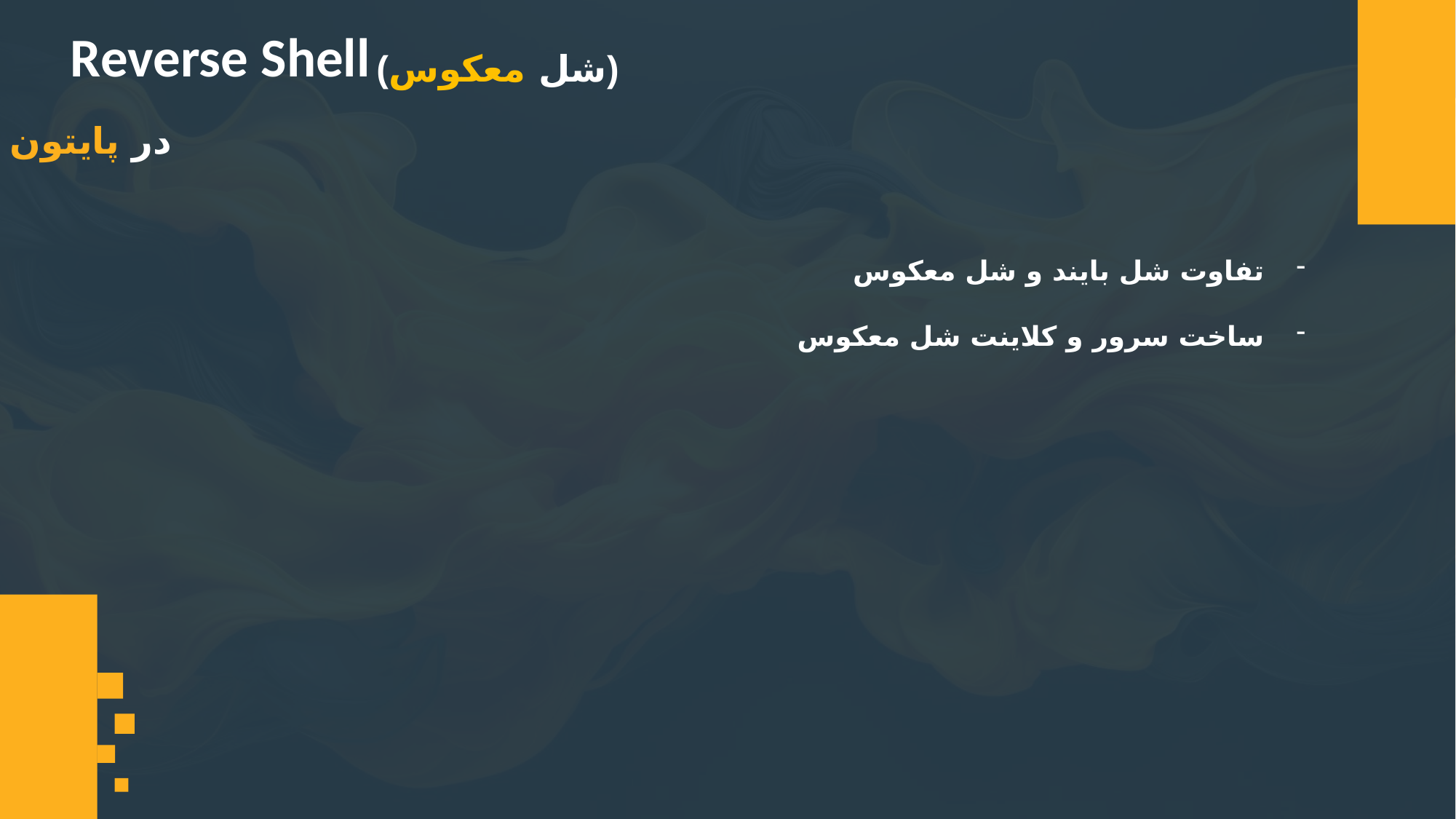

Reverse Shell
(شل معکوس)
در پایتون
تفاوت شل بایند و شل معکوس
ساخت سرور و کلاینت شل معکوس